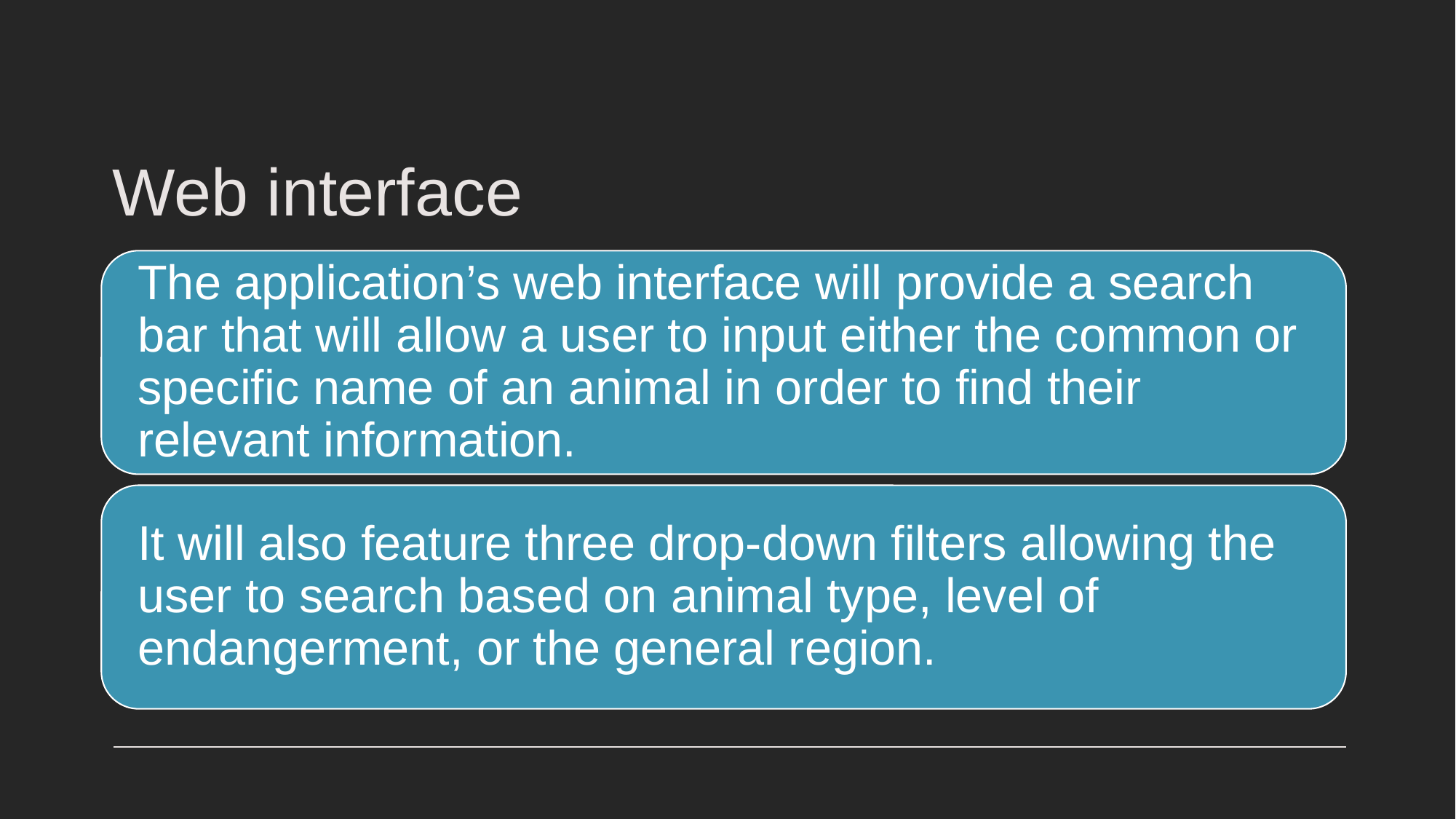

# Web interface
The application’s web interface will provide a search bar that will allow a user to input either the common or specific name of an animal in order to find their relevant information.
It will also feature three drop-down filters allowing the user to search based on animal type, level of endangerment, or the general region.